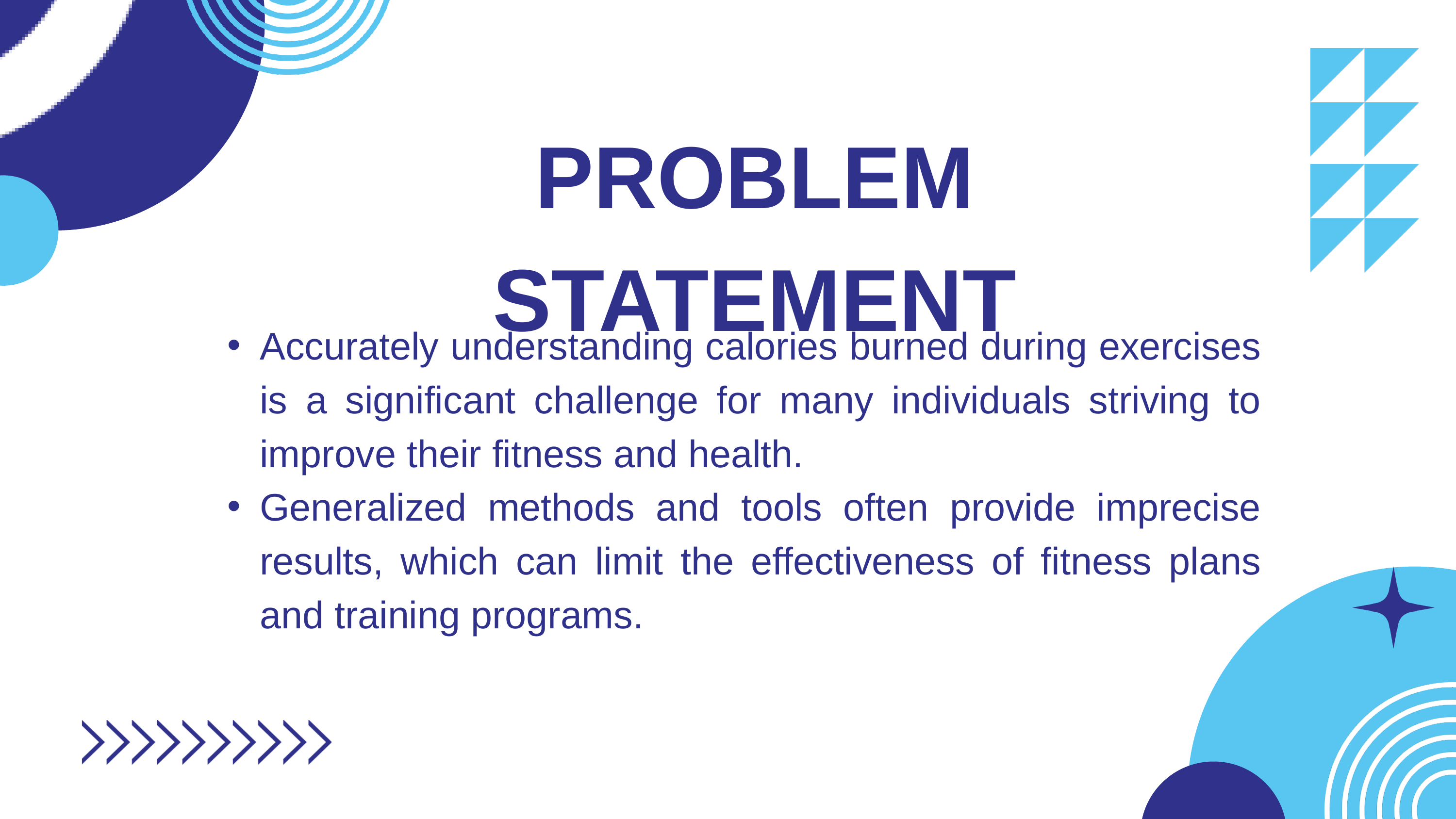

PROBLEM STATEMENT

Accurately understanding calories burned during exercises is a significant challenge for many individuals striving to improve their fitness and health.
Generalized methods and tools often provide imprecise results, which can limit the effectiveness of fitness plans and training programs.